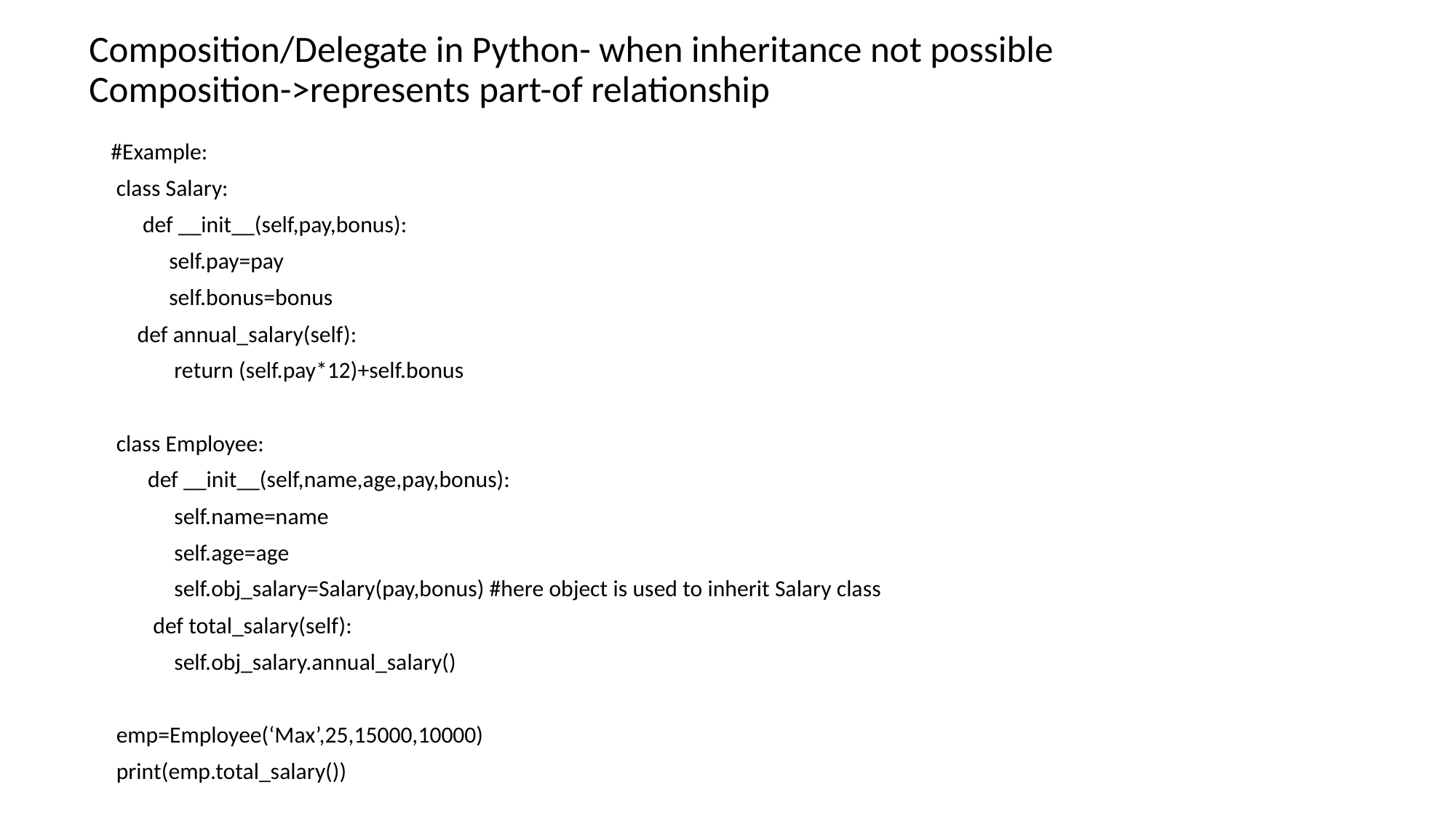

# Composition/Delegate in Python- when inheritance not possible Composition->represents part-of relationship
#Example:
 class Salary:
      def __init__(self,pay,bonus):
           self.pay=pay
           self.bonus=bonus
     def annual_salary(self):
            return (self.pay*12)+self.bonus

 class Employee:
       def __init__(self,name,age,pay,bonus):
            self.name=name
            self.age=age
            self.obj_salary=Salary(pay,bonus) #here object is used to inherit Salary class
        def total_salary(self):
            self.obj_salary.annual_salary()

 emp=Employee(‘Max’,25,15000,10000)
 print(emp.total_salary())